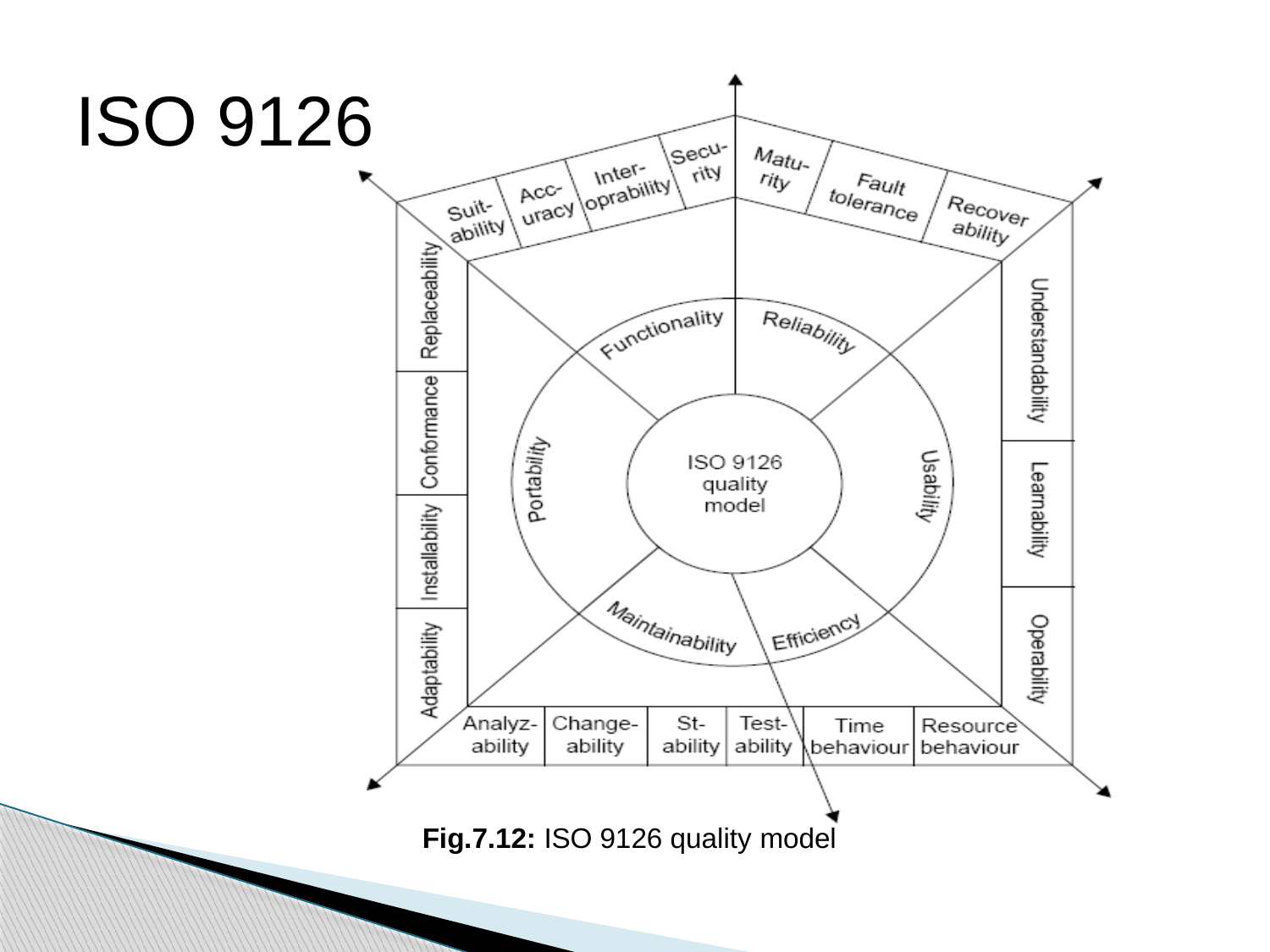

# ISO 9126

Fig.7.12: ISO 9126 quality model